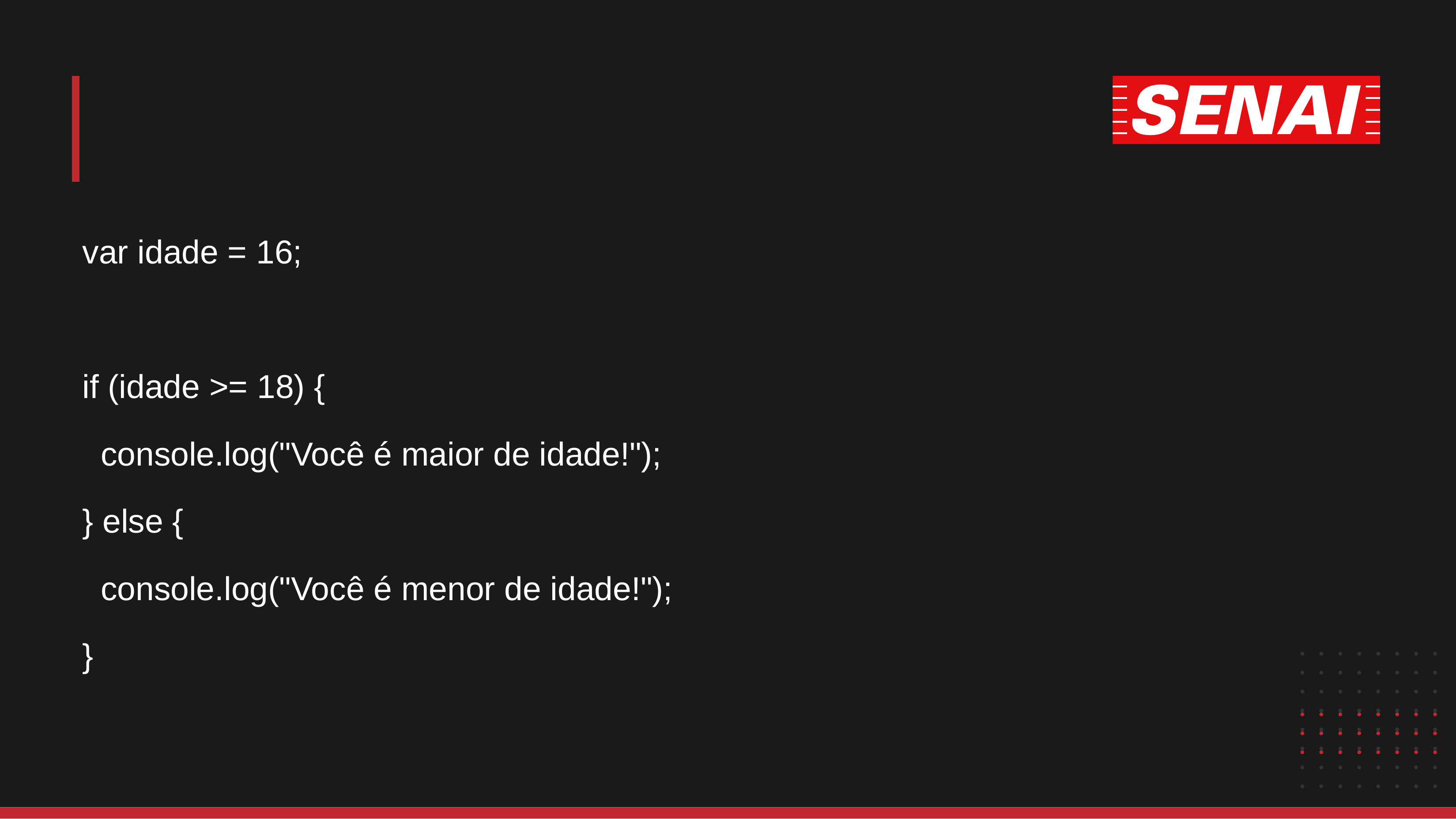

var idade = 16;

if (idade >= 18) {
  console.log("Você é maior de idade!");
} else {
  console.log("Você é menor de idade!");
}